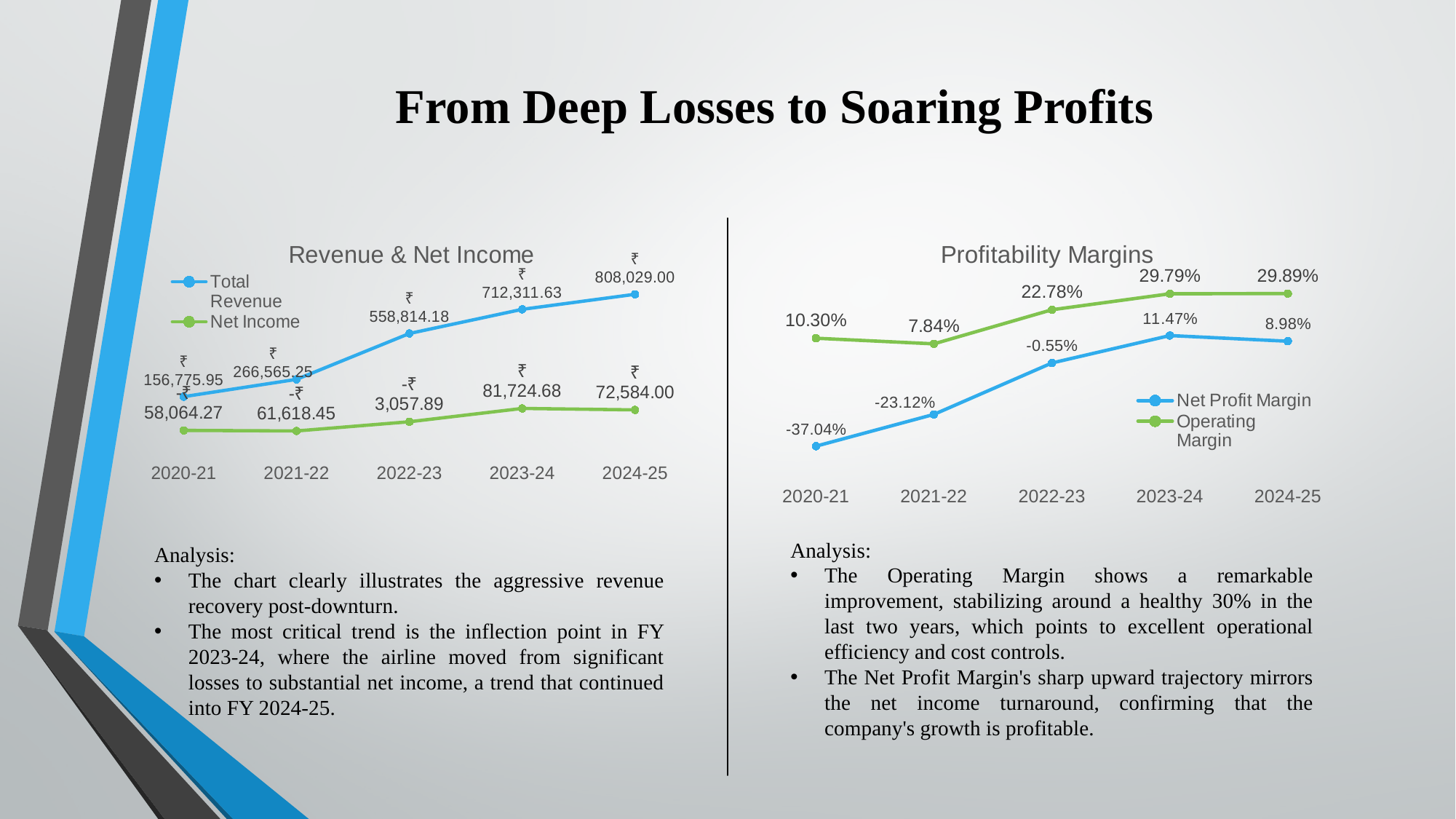

# From Deep Losses to Soaring Profits

### Chart: Revenue & Net Income

| Category | Total Revenue | Net Income |
|---|---|---|
| 2020-21 | 156775.95 | -58064.27 |
| 2021-22 | 266565.25 | -61618.45 |
| 2022-23 | 558814.18 | -3057.89 |
| 2023-24 | 712311.63 | 81724.68 |
| 2024-25 | 808029.0 | 72584.0 |

### Chart: Profitability Margins

| Category | Net Profit Margin | Operating Margin |
|---|---|---|
| 2020-21 | -37.036465095571096 | 10.29592868038752 |
| 2021-22 | -23.115709943437864 | 7.842650157888172 |
| 2022-23 | -0.547210523541117 | 22.776692960797806 |
| 2023-24 | 11.473163789281385 | 29.786927668161194 |
| 2024-25 | 8.982845912708578 | 29.88915001813054 |
Analysis:
The chart clearly illustrates the aggressive revenue recovery post-downturn.
The most critical trend is the inflection point in FY 2023-24, where the airline moved from significant losses to substantial net income, a trend that continued into FY 2024-25.
Analysis:
The Operating Margin shows a remarkable improvement, stabilizing around a healthy 30% in the last two years, which points to excellent operational efficiency and cost controls.
The Net Profit Margin's sharp upward trajectory mirrors the net income turnaround, confirming that the company's growth is profitable.